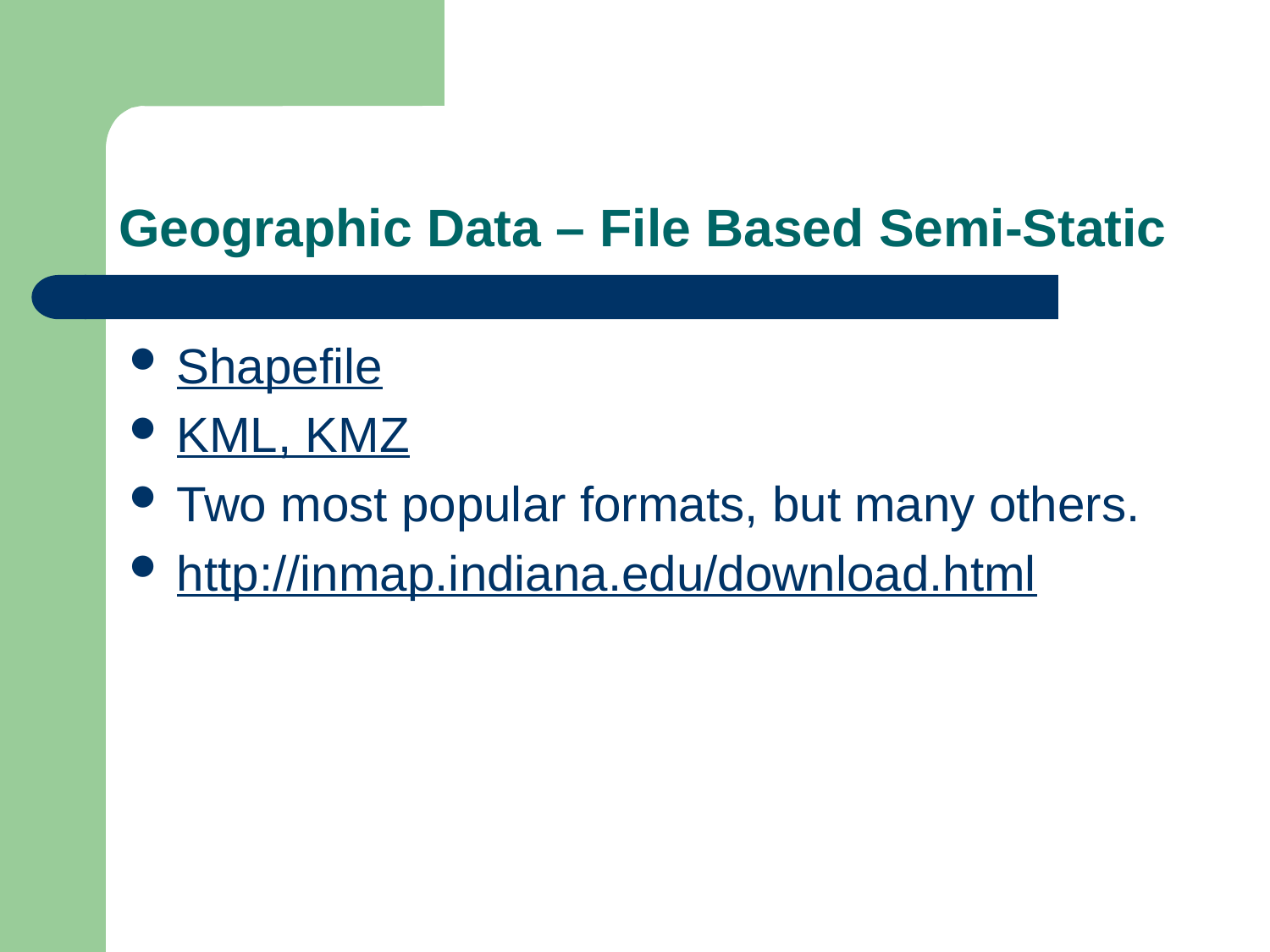

# Geographic Data – File Based Semi-Static
Shapefile
KML, KMZ
Two most popular formats, but many others.
http://inmap.indiana.edu/download.html